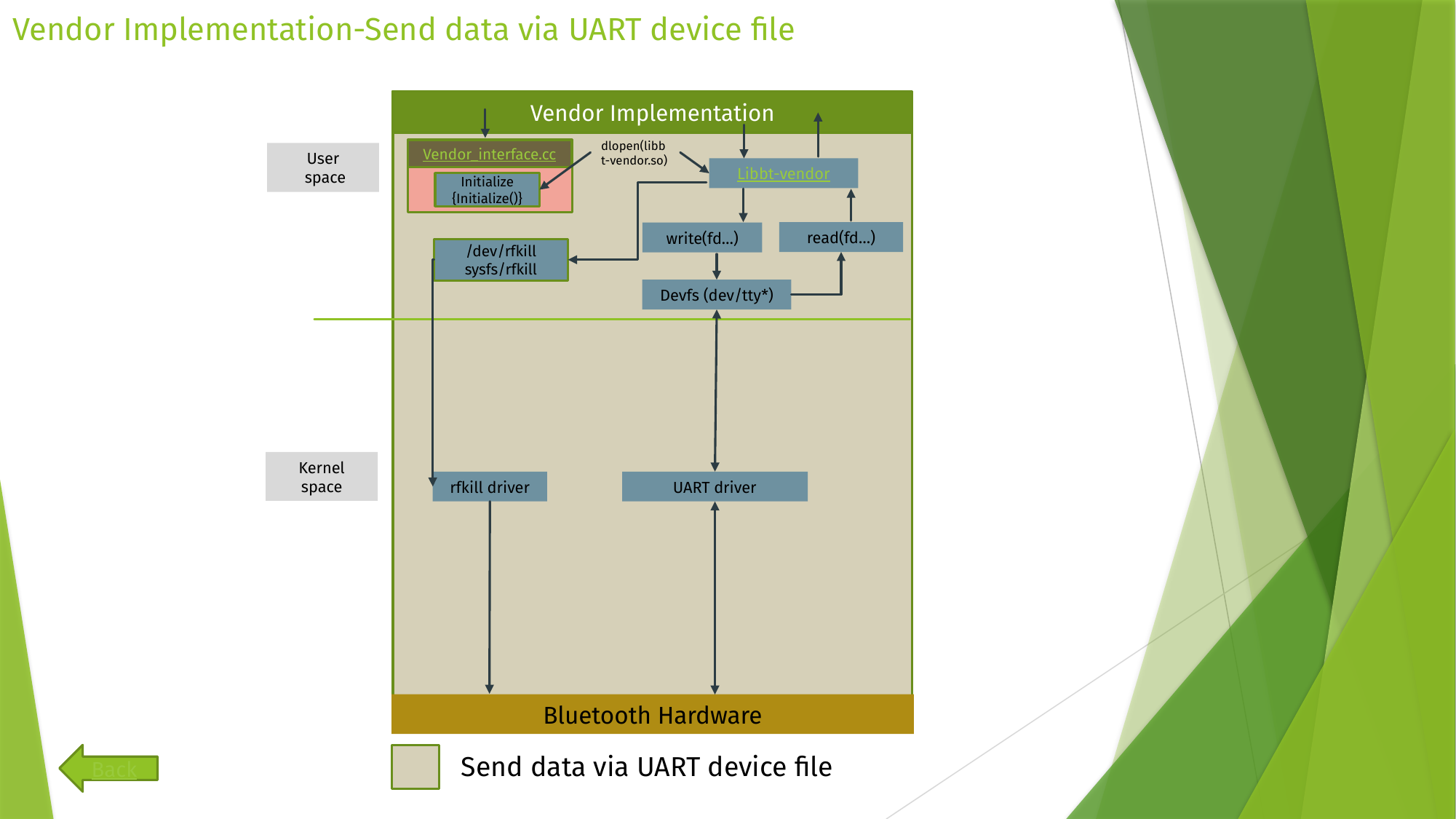

# Vendor Implementation-Send data via UART device file

Vendor Implementation
dlopen(libbt-vendor.so)

Vendor_interface.cc
Initialize {Initialize()}
User
 space
Libbt-vendor
read(fd…)
write(fd…)
/dev/rfkill
sysfs/rfkill
Devfs (dev/tty*)
Kernel space
rfkill driver
UART driver
Bluetooth Hardware
Send data via UART device file
Back